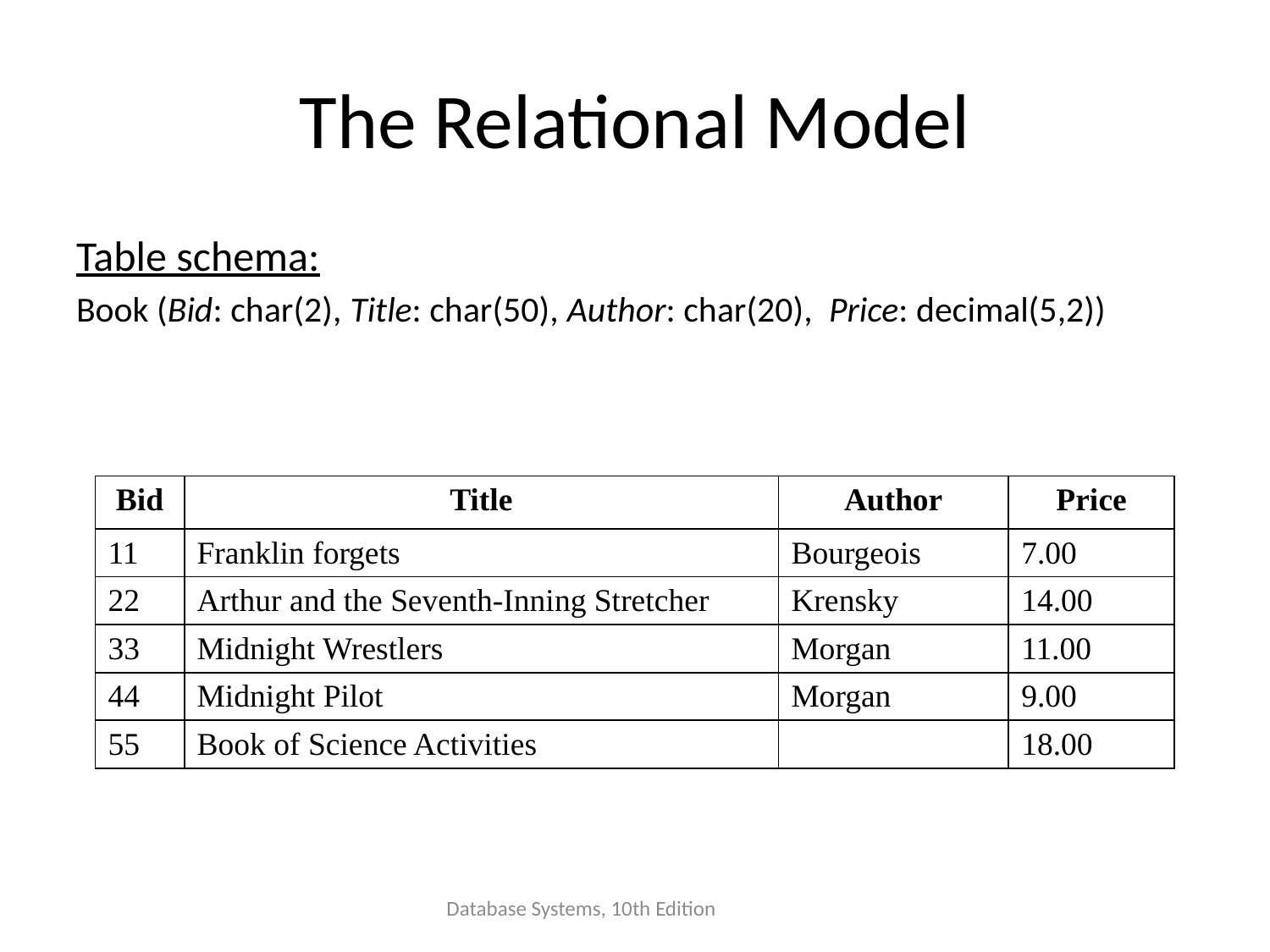

# The Relational Model
Table schema:
Book (Bid: char(2), Title: char(50), Author: char(20),  Price: decimal(5,2))

| Bid | Title | Author | Price |
| --- | --- | --- | --- |
| 11 | Franklin forgets | Bourgeois | 7.00 |
| 22 | Arthur and the Seventh-Inning Stretcher | Krensky | 14.00 |
| 33 | Midnight Wrestlers | Morgan | 11.00 |
| 44 | Midnight Pilot | Morgan | 9.00 |
| 55 | Book of Science Activities |  | 18.00 |
Database Systems, 10th Edition